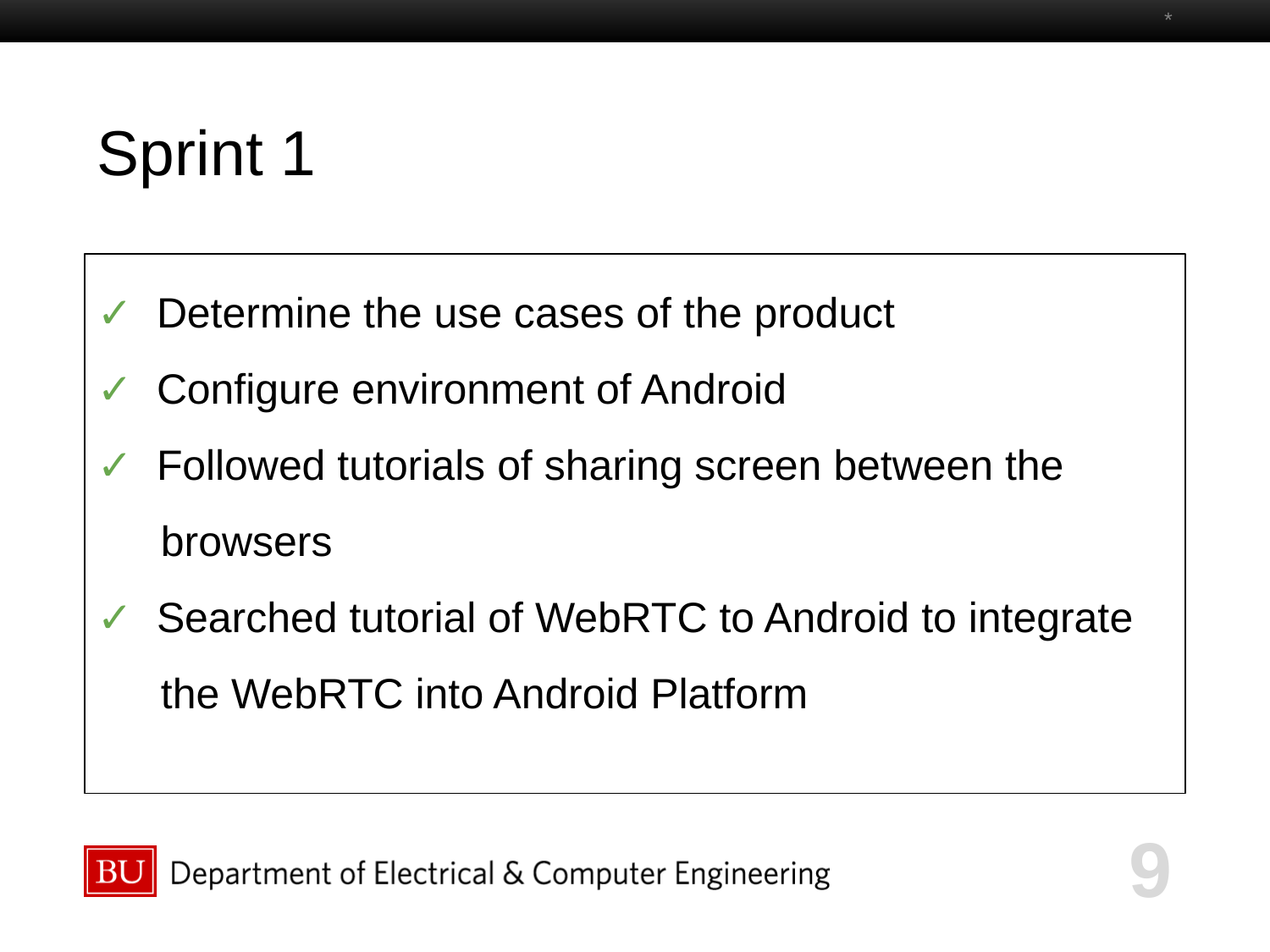

*
# Sprint 1
✓  Determine the use cases of the product
✓  Configure environment of Android
✓  Followed tutorials of sharing screen between the
browsers
✓  Searched tutorial of WebRTC to Android to integrate
the WebRTC into Android Platform
9